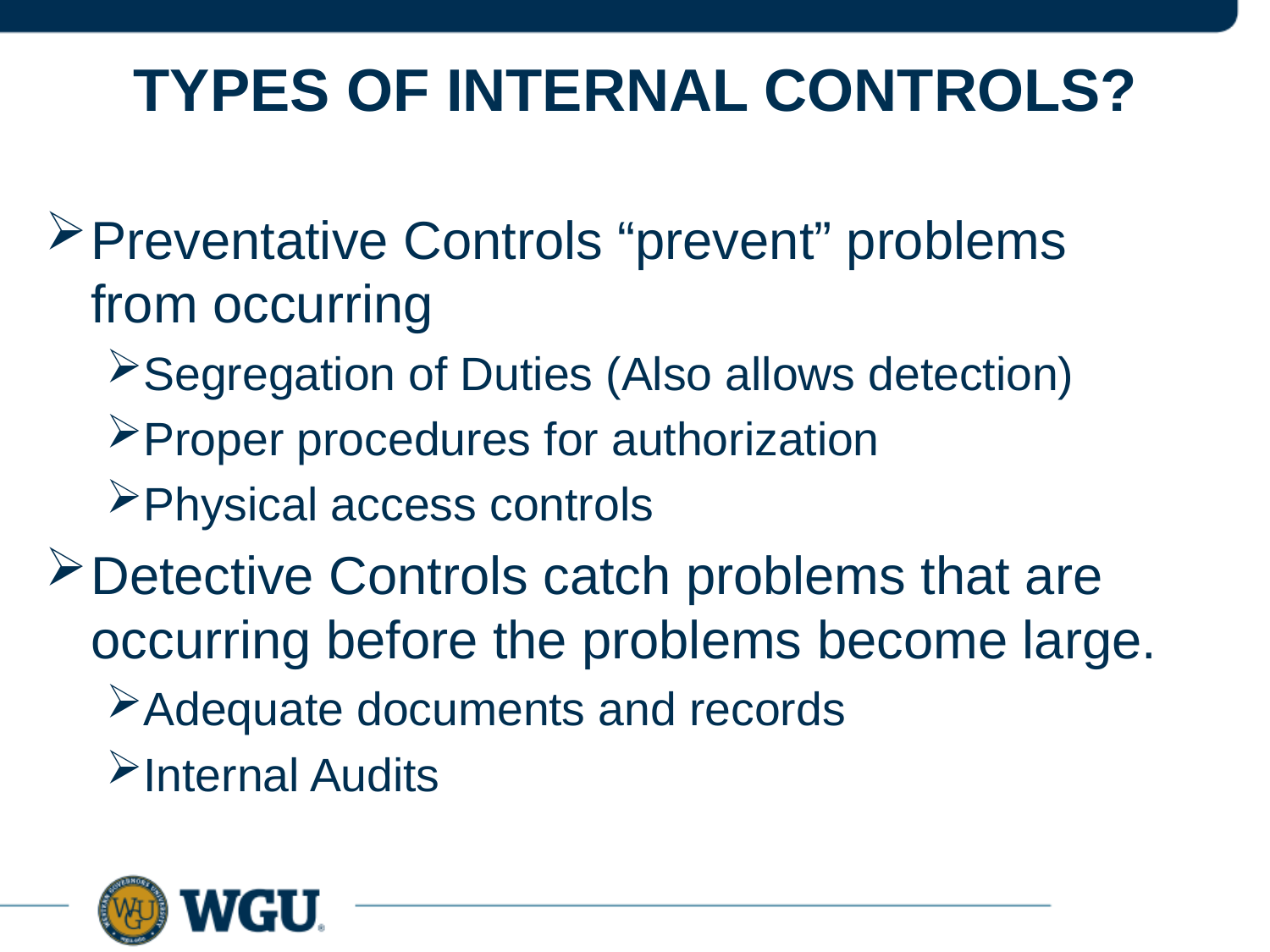

# Types of internal controls?
Preventative Controls “prevent” problems from occurring
Segregation of Duties (Also allows detection)
Proper procedures for authorization
Physical access controls
Detective Controls catch problems that are occurring before the problems become large.
Adequate documents and records
Internal Audits